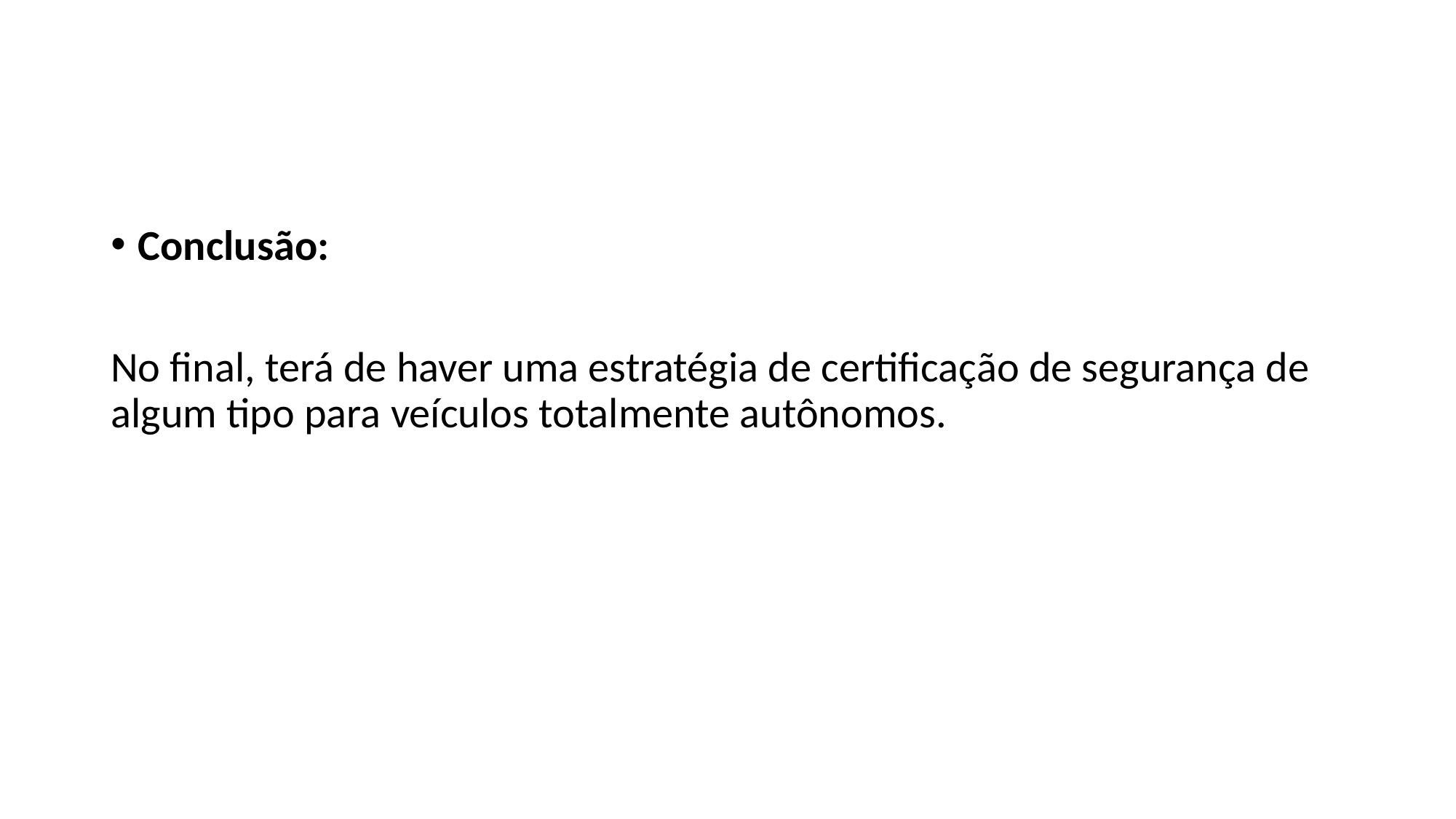

Conclusão:

No final, terá de haver uma estratégia de certificação de segurança de algum tipo para veículos totalmente autônomos.